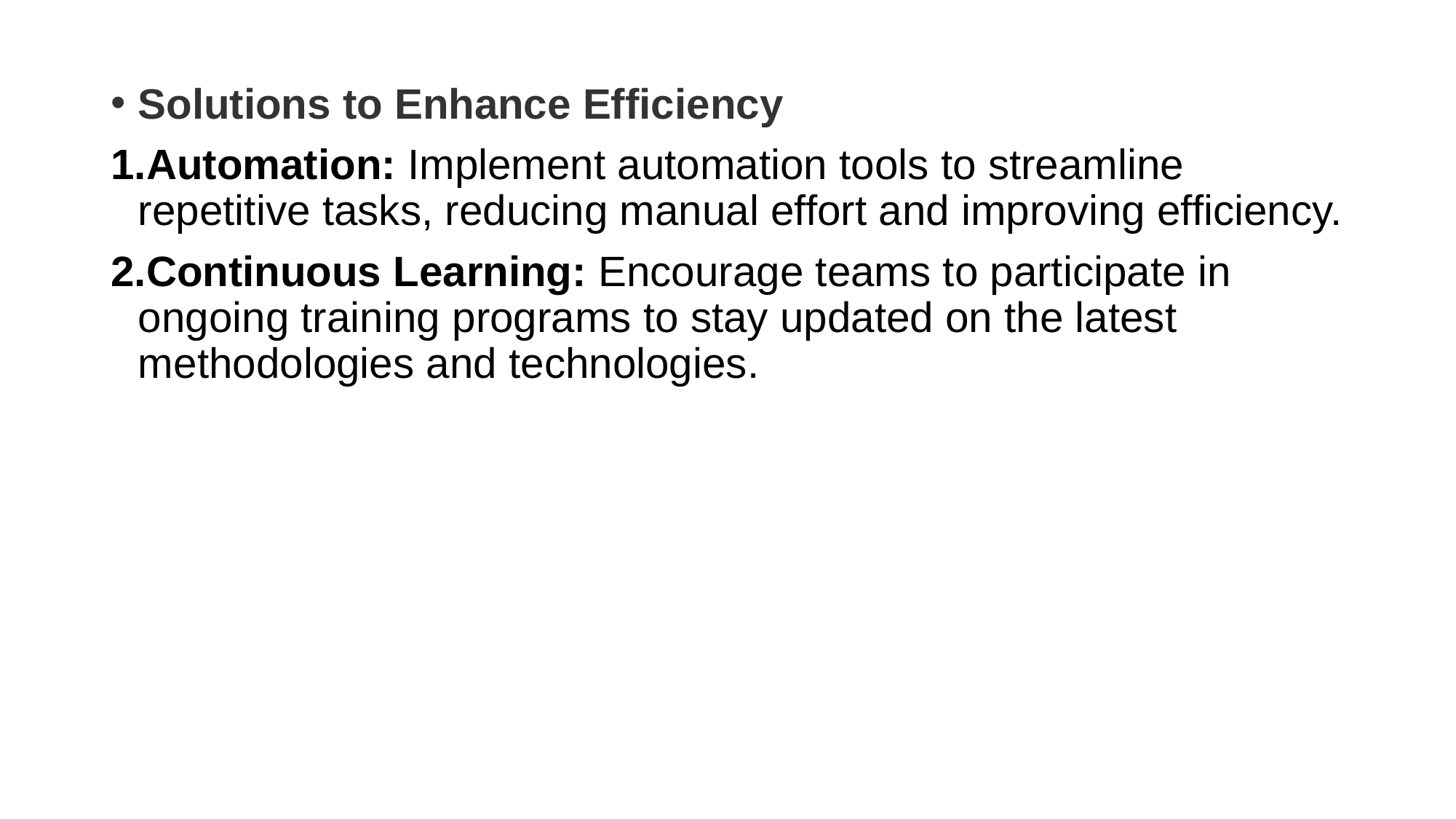

Solutions to Enhance Efficiency
Automation: Implement automation tools to streamline repetitive tasks, reducing manual effort and improving efficiency.
Continuous Learning: Encourage teams to participate in ongoing training programs to stay updated on the latest methodologies and technologies.